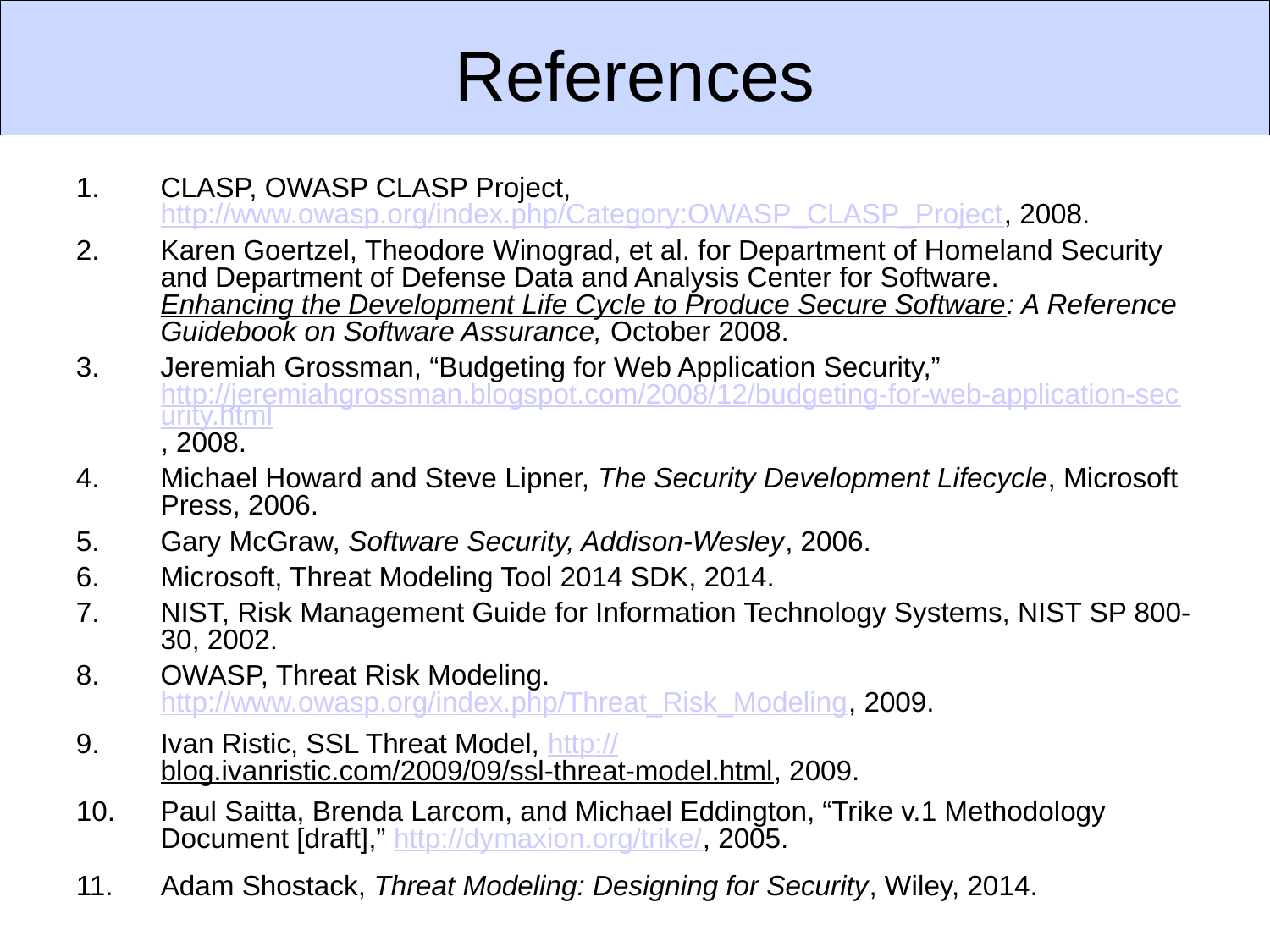

References
CLASP, OWASP CLASP Project, http://www.owasp.org/index.php/Category:OWASP_CLASP_Project, 2008.
Karen Goertzel, Theodore Winograd, et al. for Department of Homeland Security and Department of Defense Data and Analysis Center for Software. Enhancing the Development Life Cycle to Produce Secure Software: A Reference Guidebook on Software Assurance, October 2008.
Jeremiah Grossman, “Budgeting for Web Application Security,” http://jeremiahgrossman.blogspot.com/2008/12/budgeting-for-web-application-security.html, 2008.
Michael Howard and Steve Lipner, The Security Development Lifecycle, Microsoft Press, 2006.
Gary McGraw, Software Security, Addison-Wesley, 2006.
Microsoft, Threat Modeling Tool 2014 SDK, 2014.
NIST, Risk Management Guide for Information Technology Systems, NIST SP 800-30, 2002.
OWASP, Threat Risk Modeling. http://www.owasp.org/index.php/Threat_Risk_Modeling, 2009.
Ivan Ristic, SSL Threat Model, http://blog.ivanristic.com/2009/09/ssl-threat-model.html, 2009.
Paul Saitta, Brenda Larcom, and Michael Eddington, “Trike v.1 Methodology Document [draft],” http://dymaxion.org/trike/, 2005.
Adam Shostack, Threat Modeling: Designing for Security, Wiley, 2014.